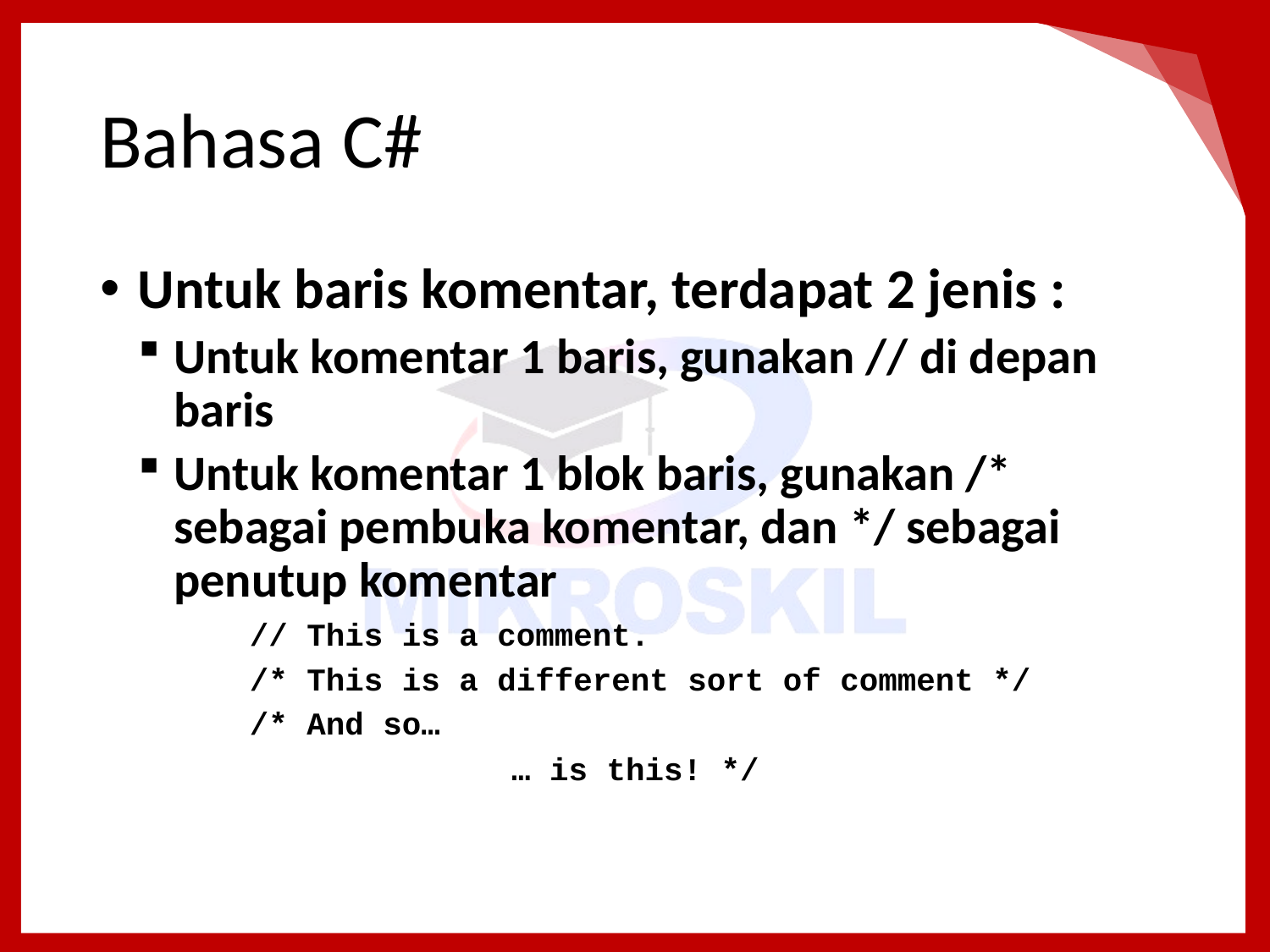

# Bahasa C#
Untuk baris komentar, terdapat 2 jenis :
Untuk komentar 1 baris, gunakan // di depan baris
Untuk komentar 1 blok baris, gunakan /* sebagai pembuka komentar, dan */ sebagai penutup komentar
// This is a comment.
/* This is a different sort of comment */
/* And so…
… is this! */